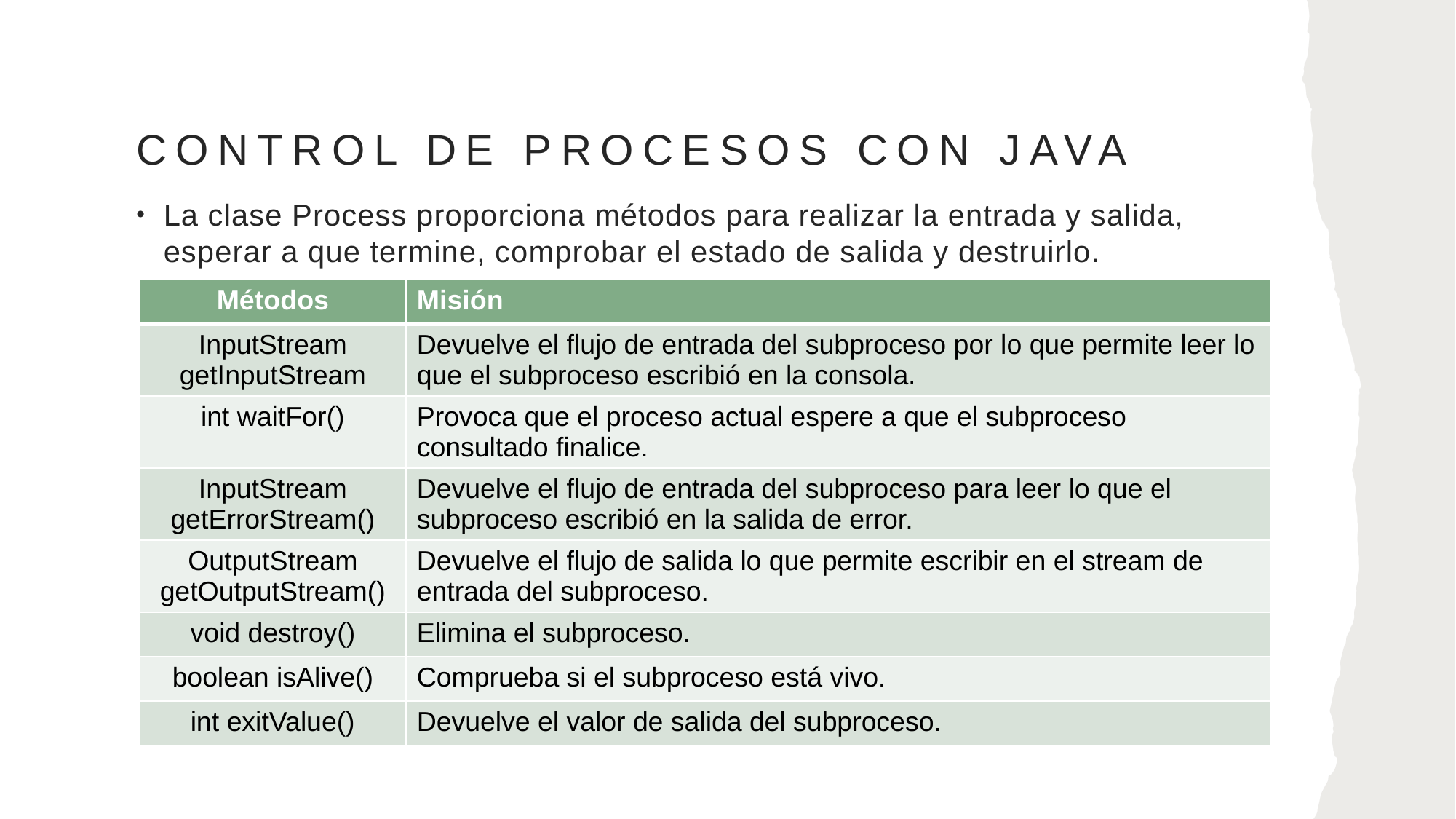

# Control de procesos con java
La clase Process proporciona métodos para realizar la entrada y salida, esperar a que termine, comprobar el estado de salida y destruirlo.
| Métodos | Misión |
| --- | --- |
| InputStream getInputStream | Devuelve el flujo de entrada del subproceso por lo que permite leer lo que el subproceso escribió en la consola. |
| int waitFor() | Provoca que el proceso actual espere a que el subproceso consultado finalice. |
| InputStream getErrorStream() | Devuelve el flujo de entrada del subproceso para leer lo que el subproceso escribió en la salida de error. |
| OutputStream getOutputStream() | Devuelve el flujo de salida lo que permite escribir en el stream de entrada del subproceso. |
| void destroy() | Elimina el subproceso. |
| boolean isAlive() | Comprueba si el subproceso está vivo. |
| int exitValue() | Devuelve el valor de salida del subproceso. |